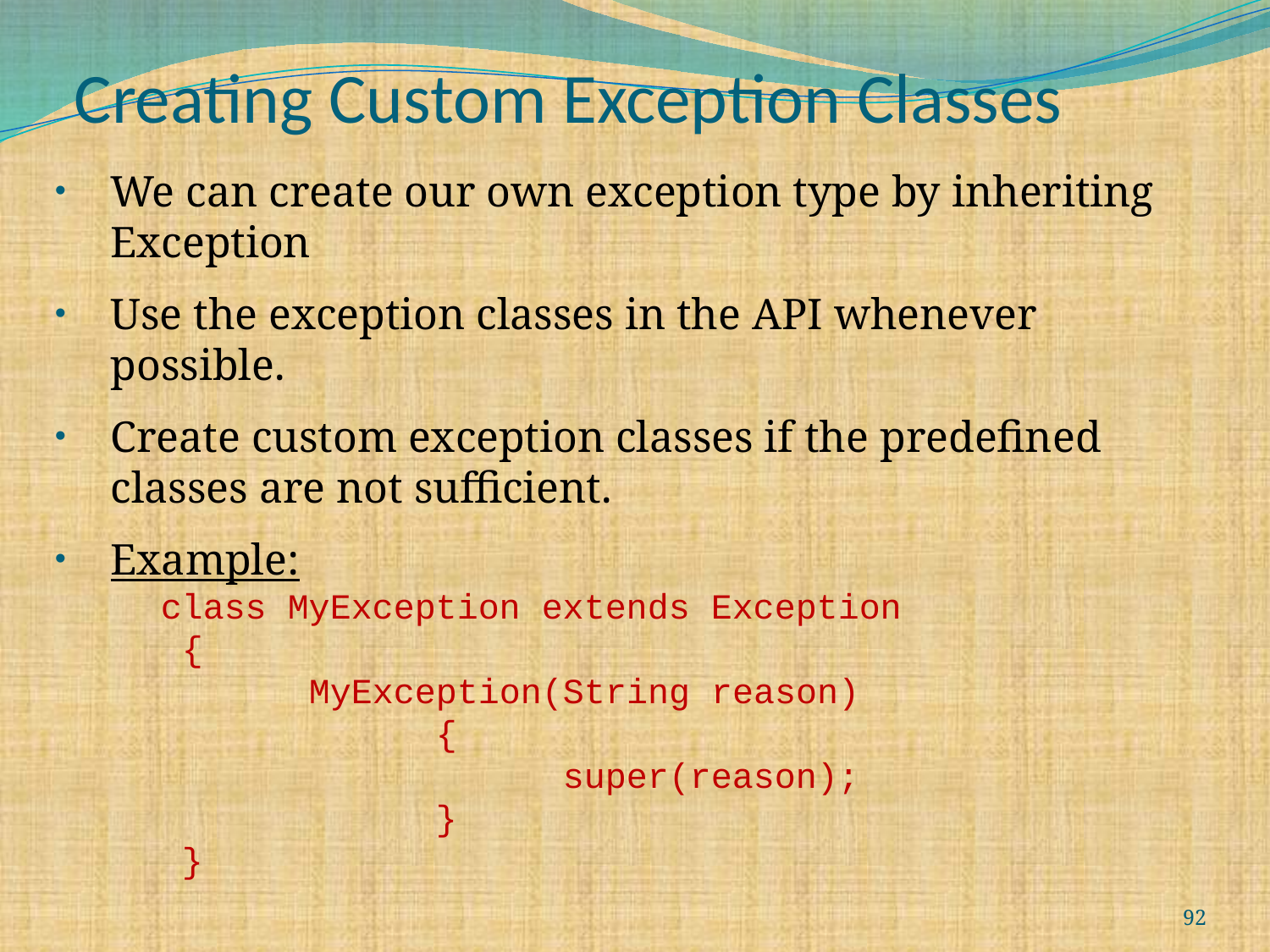

# Creating Custom Exception Classes
We can create our own exception type by inheriting Exception
Use the exception classes in the API whenever possible.
Create custom exception classes if the predefined classes are not sufficient.
Example:
     class MyException extends Exception
	{
		MyException(String reason)
			{
				super(reason);
			}
	}

92